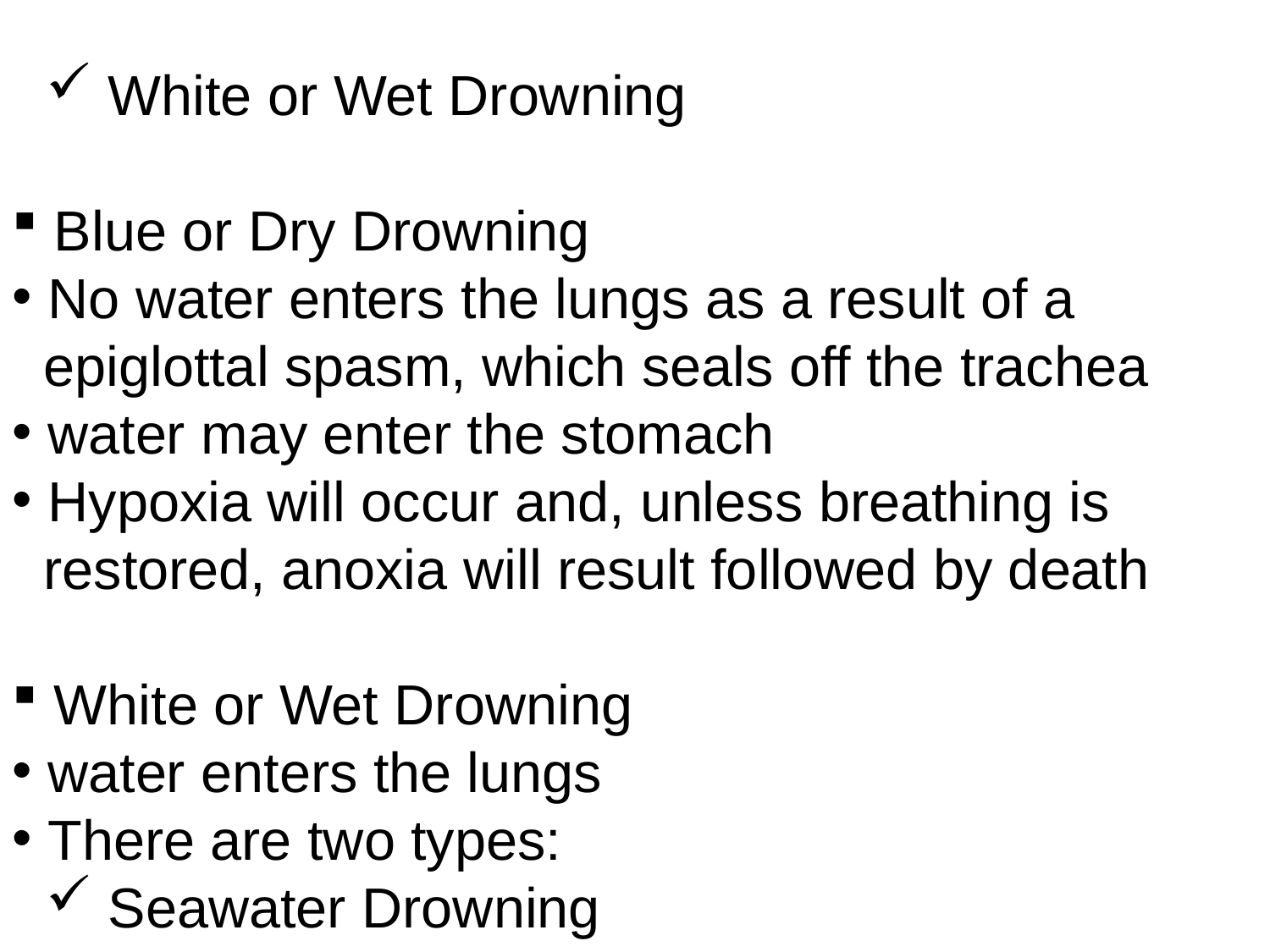

White or Wet Drowning

 Blue or Dry Drowning
 No water enters the lungs as a result of a
  epiglottal spasm, which seals off the trachea
 water may enter the stomach
 Hypoxia will occur and, unless breathing is
  restored, anoxia will result followed by death

 White or Wet Drowning
 water enters the lungs
 There are two types:
 Seawater Drowning